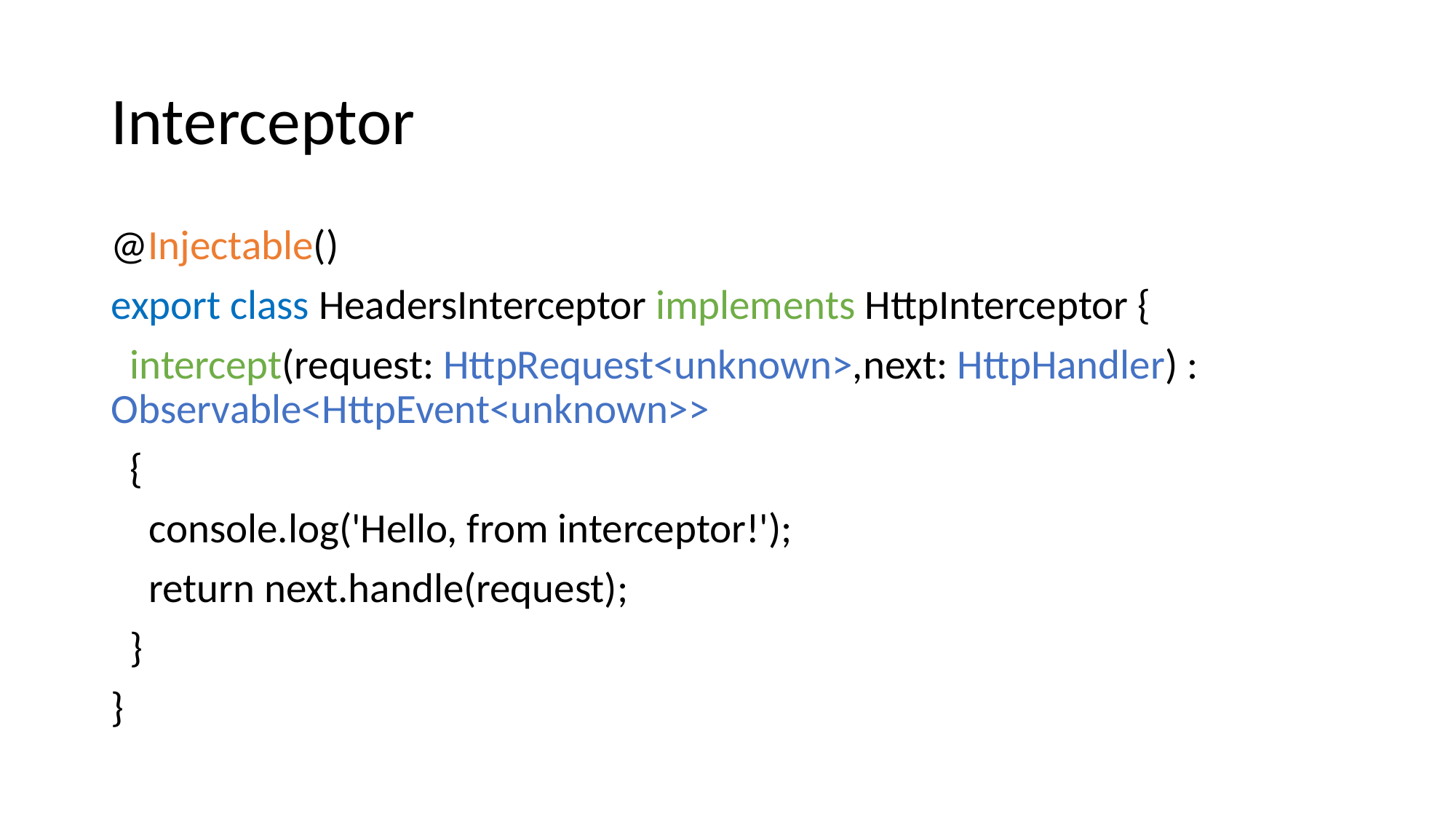

# Interceptor
@Injectable()
export class HeadersInterceptor implements HttpInterceptor {
  intercept(request: HttpRequest<unknown>,next: HttpHandler) : Observable<HttpEvent<unknown>>
  {
    console.log('Hello, from interceptor!');
    return next.handle(request);
  }
}